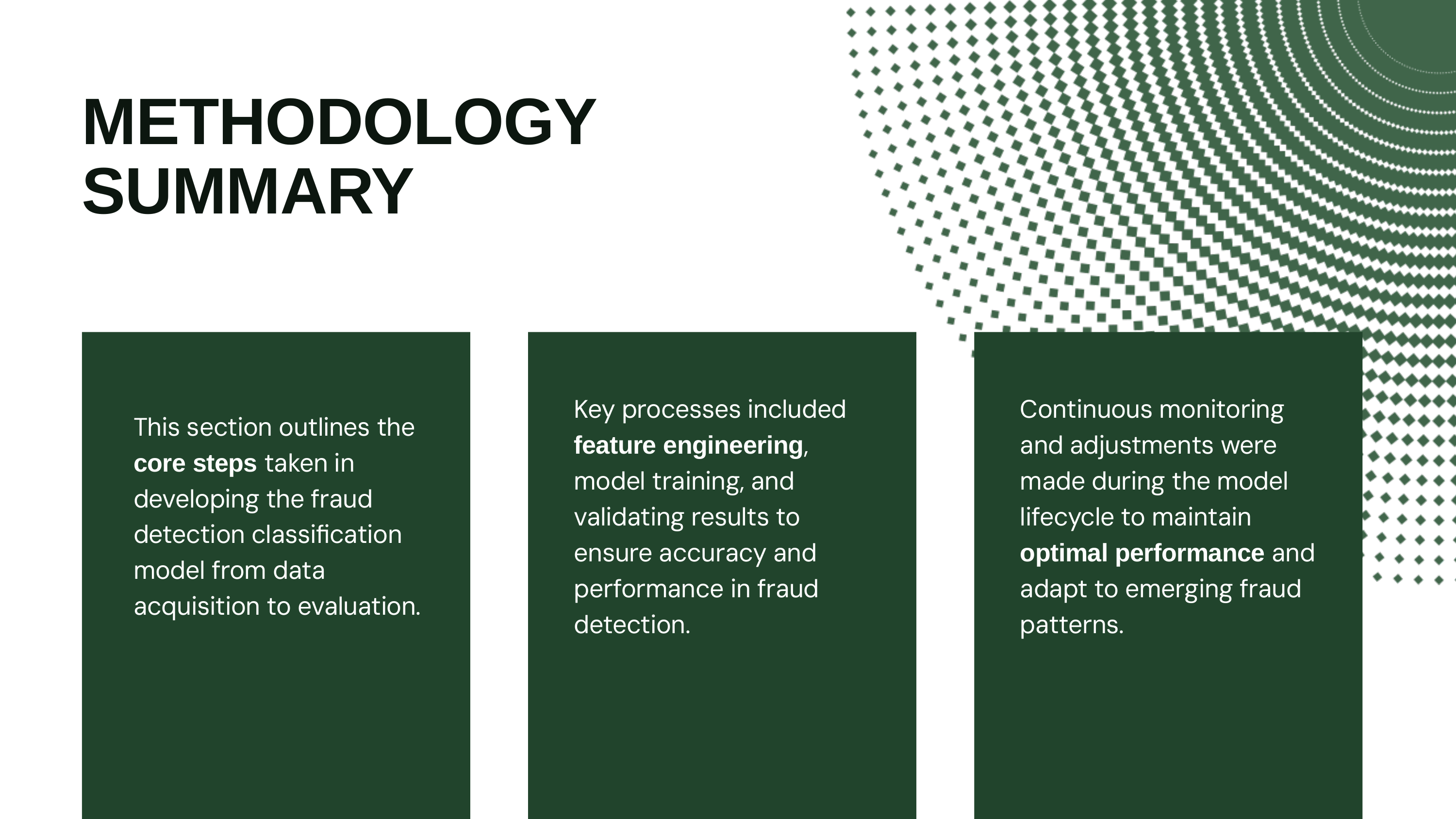

METHODOLOGY SUMMARY

Key processes included feature engineering, model training, and validating results to ensure accuracy and performance in fraud detection.
Continuous monitoring and adjustments were made during the model lifecycle to maintain optimal performance and adapt to emerging fraud patterns.
This section outlines the core steps taken in developing the fraud detection classification model from data acquisition to evaluation.